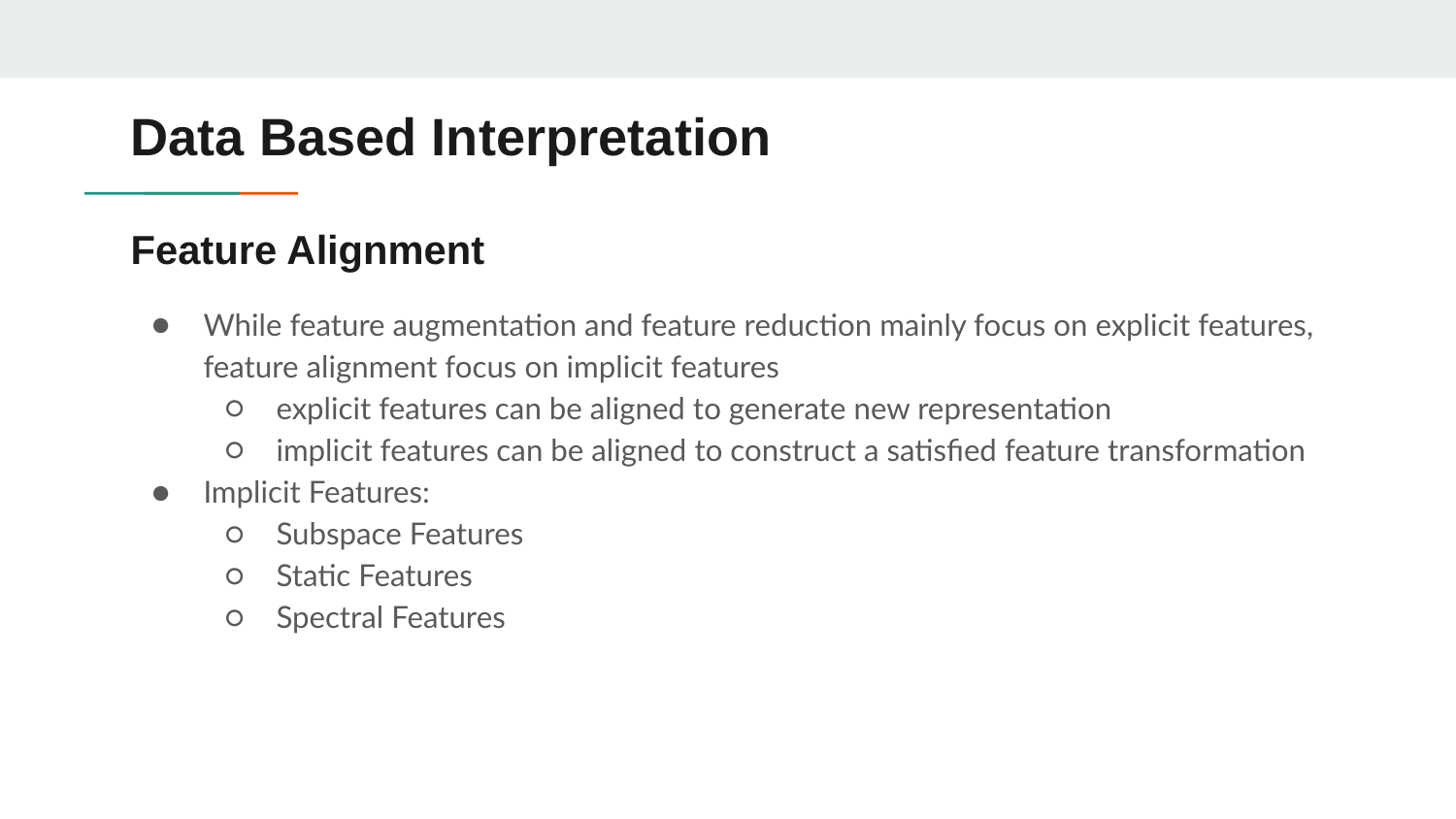

Data Based Interpretation
# Feature Alignment
While feature augmentation and feature reduction mainly focus on explicit features, feature alignment focus on implicit features
explicit features can be aligned to generate new representation
implicit features can be aligned to construct a satisfied feature transformation
Implicit Features:
Subspace Features
Static Features
Spectral Features